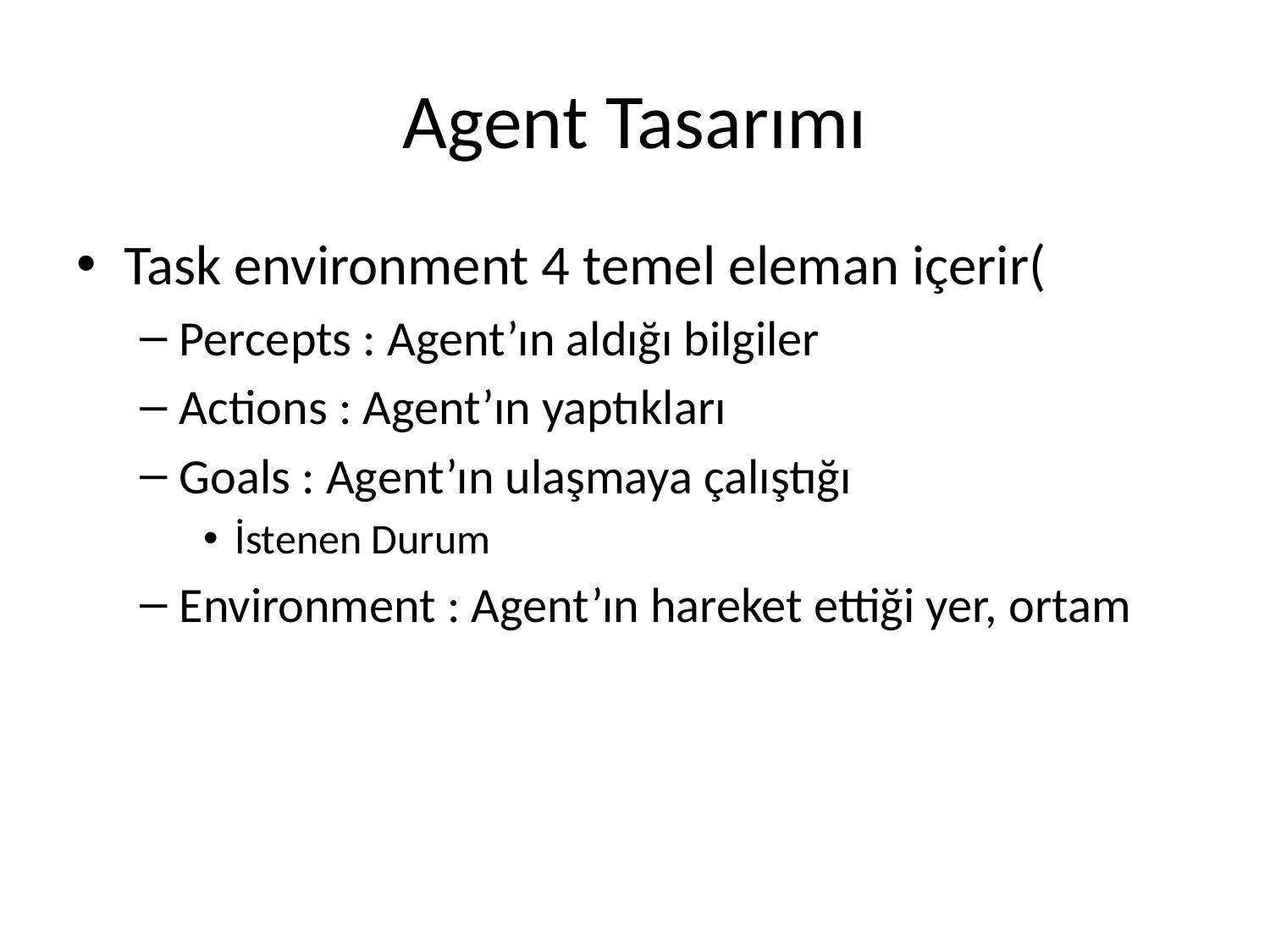

# Agent Tasarımı
Task environment 4 temel eleman içerir(
Percepts : Agent’ın aldığı bilgiler
Actions : Agent’ın yaptıkları
Goals : Agent’ın ulaşmaya çalıştığı
İstenen Durum
Environment : Agent’ın hareket ettiği yer, ortam